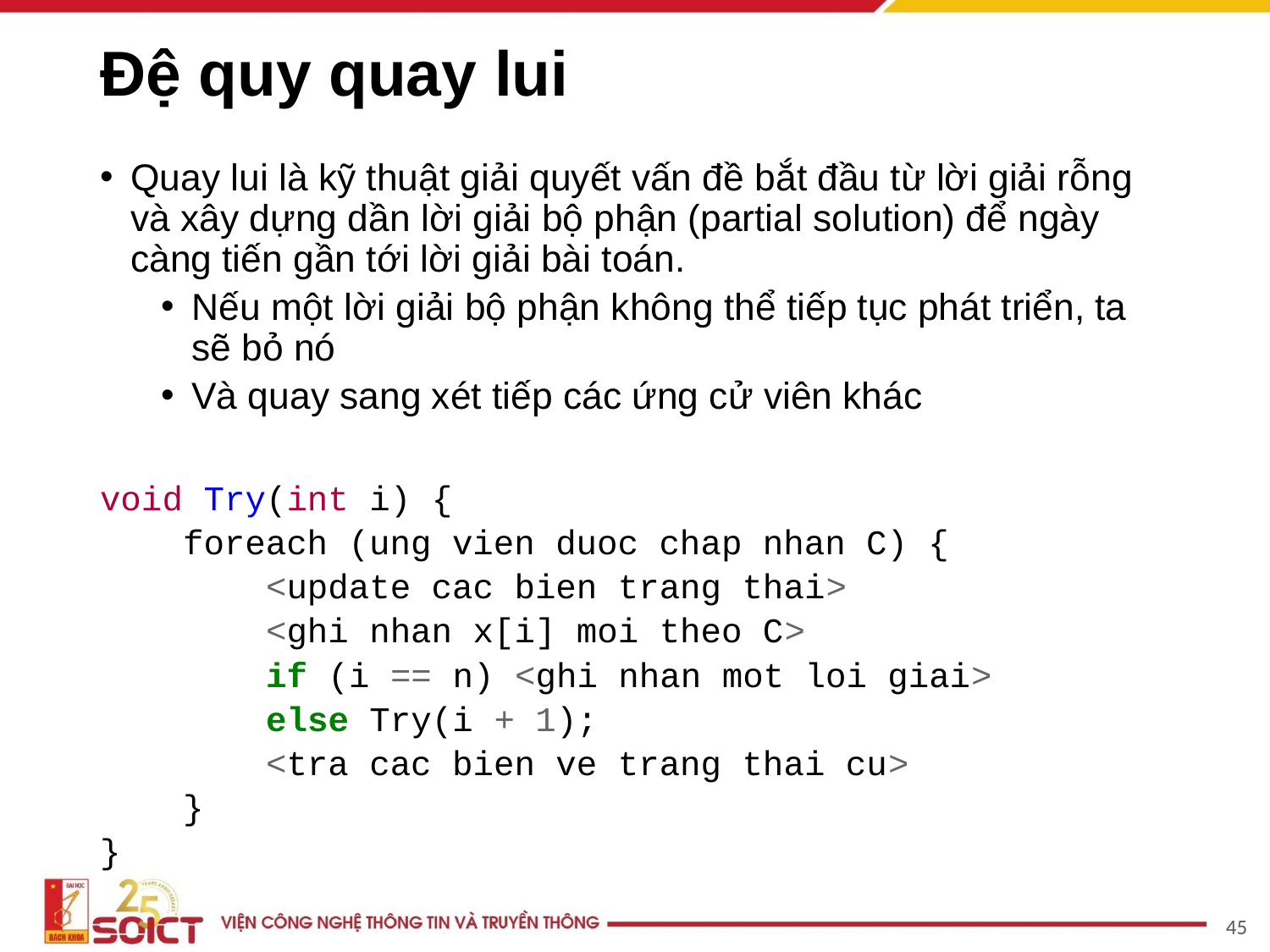

# Đệ quy quay lui
Quay lui là kỹ thuật giải quyết vấn đề bắt đầu từ lời giải rỗng và xây dựng dần lời giải bộ phận (partial solution) để ngày càng tiến gần tới lời giải bài toán.
Nếu một lời giải bộ phận không thể tiếp tục phát triển, ta sẽ bỏ nó
Và quay sang xét tiếp các ứng cử viên khác

void Try(int i) {
    foreach (ung vien duoc chap nhan C) {
        <update cac bien trang thai>
        <ghi nhan x[i] moi theo C>
        if (i == n) <ghi nhan mot loi giai>
        else Try(i + 1);
        <tra cac bien ve trang thai cu>
    }
}

45